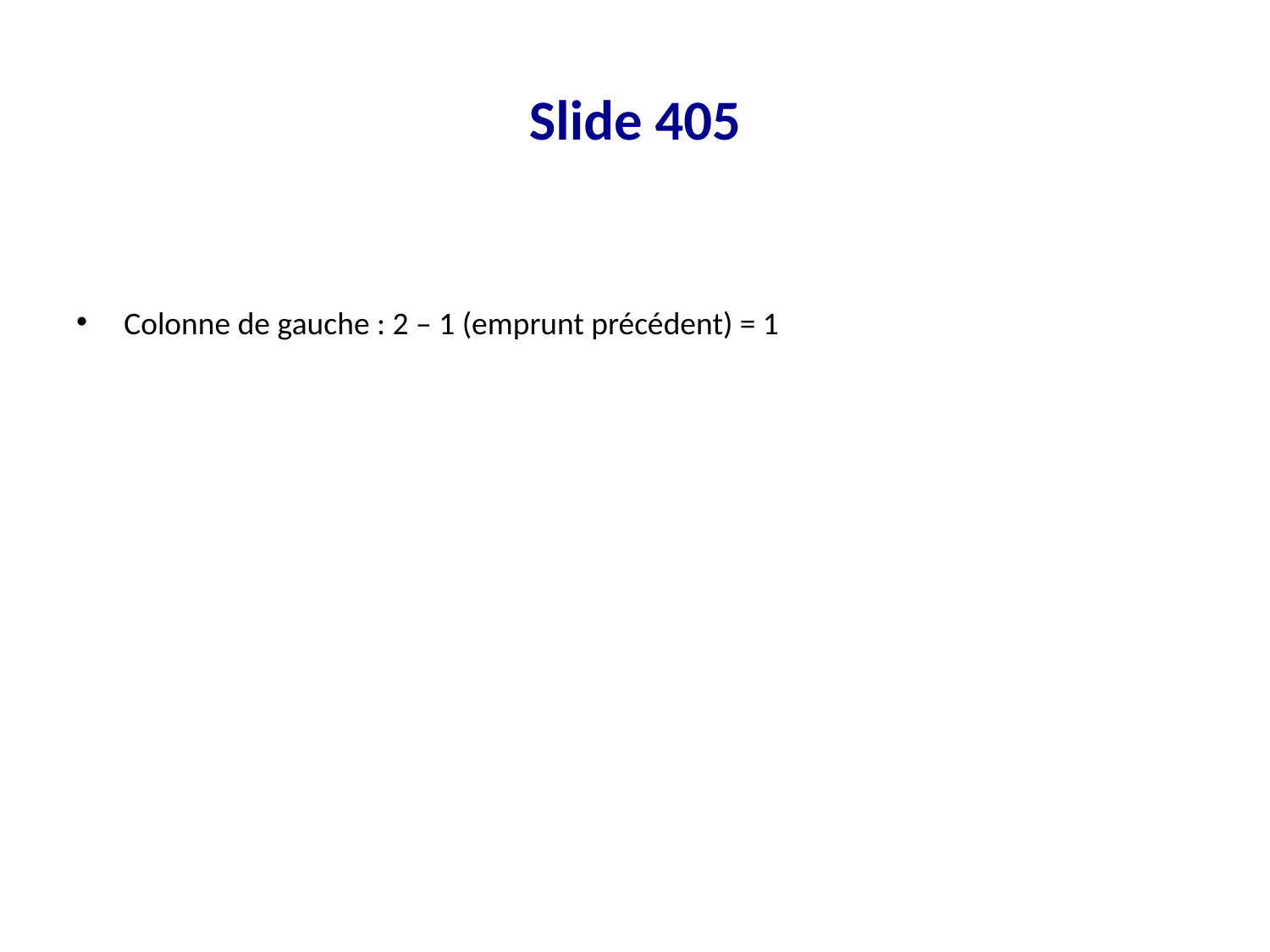

# Slide 405

Colonne de gauche : 2 – 1 (emprunt précédent) = 1